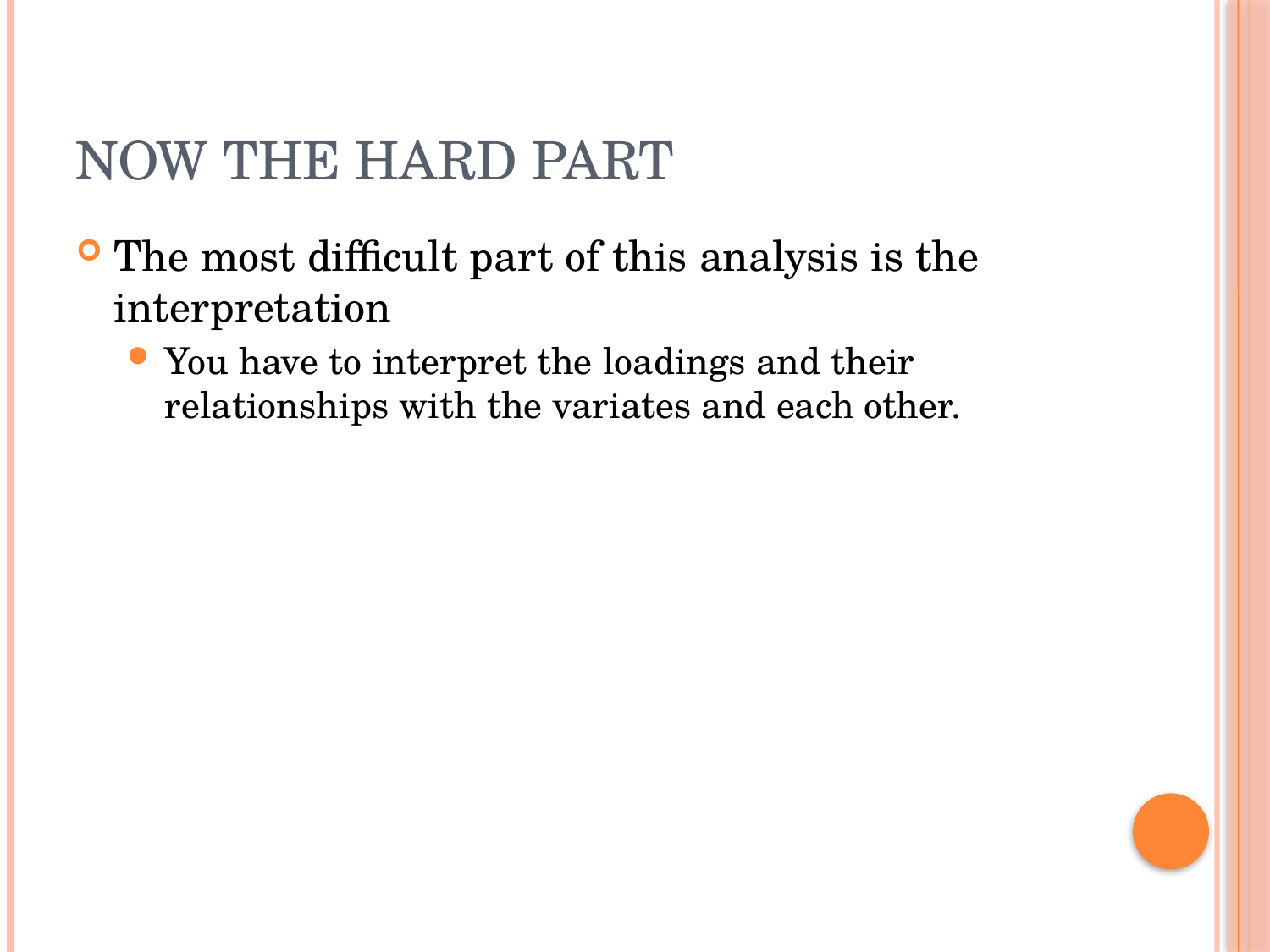

# Now The Hard Part
The most difficult part of this analysis is the interpretation
You have to interpret the loadings and their relationships with the variates and each other.